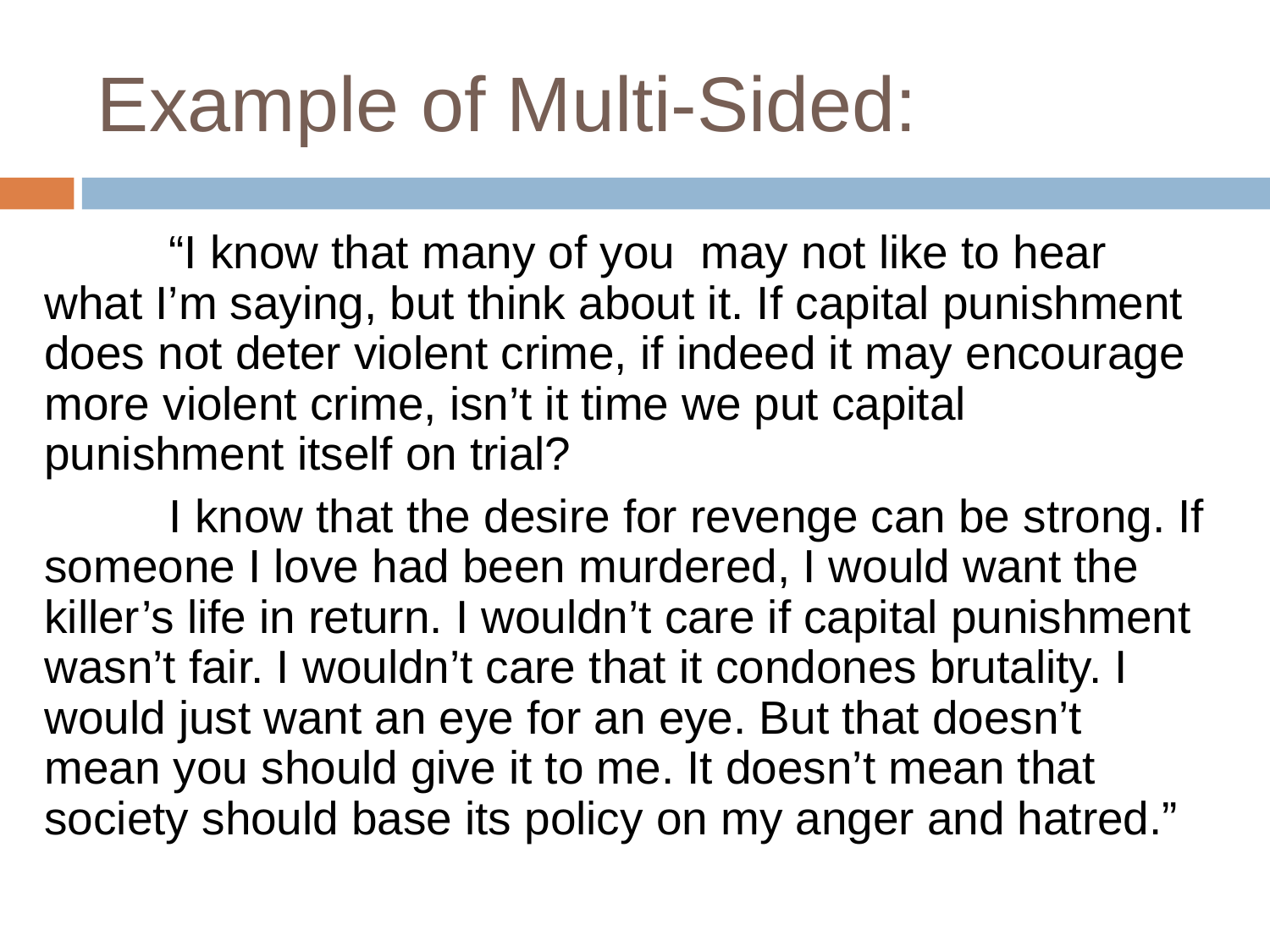

# Example of Multi-Sided:
	“I know that many of you  may not like to hear what I’m saying, but think about it. If capital punishment does not deter violent crime, if indeed it may encourage more violent crime, isn’t it time we put capital punishment itself on trial?
	I know that the desire for revenge can be strong. If someone I love had been murdered, I would want the killer’s life in return. I wouldn’t care if capital punishment wasn’t fair. I wouldn’t care that it condones brutality. I would just want an eye for an eye. But that doesn’t mean you should give it to me. It doesn’t mean that society should base its policy on my anger and hatred.”